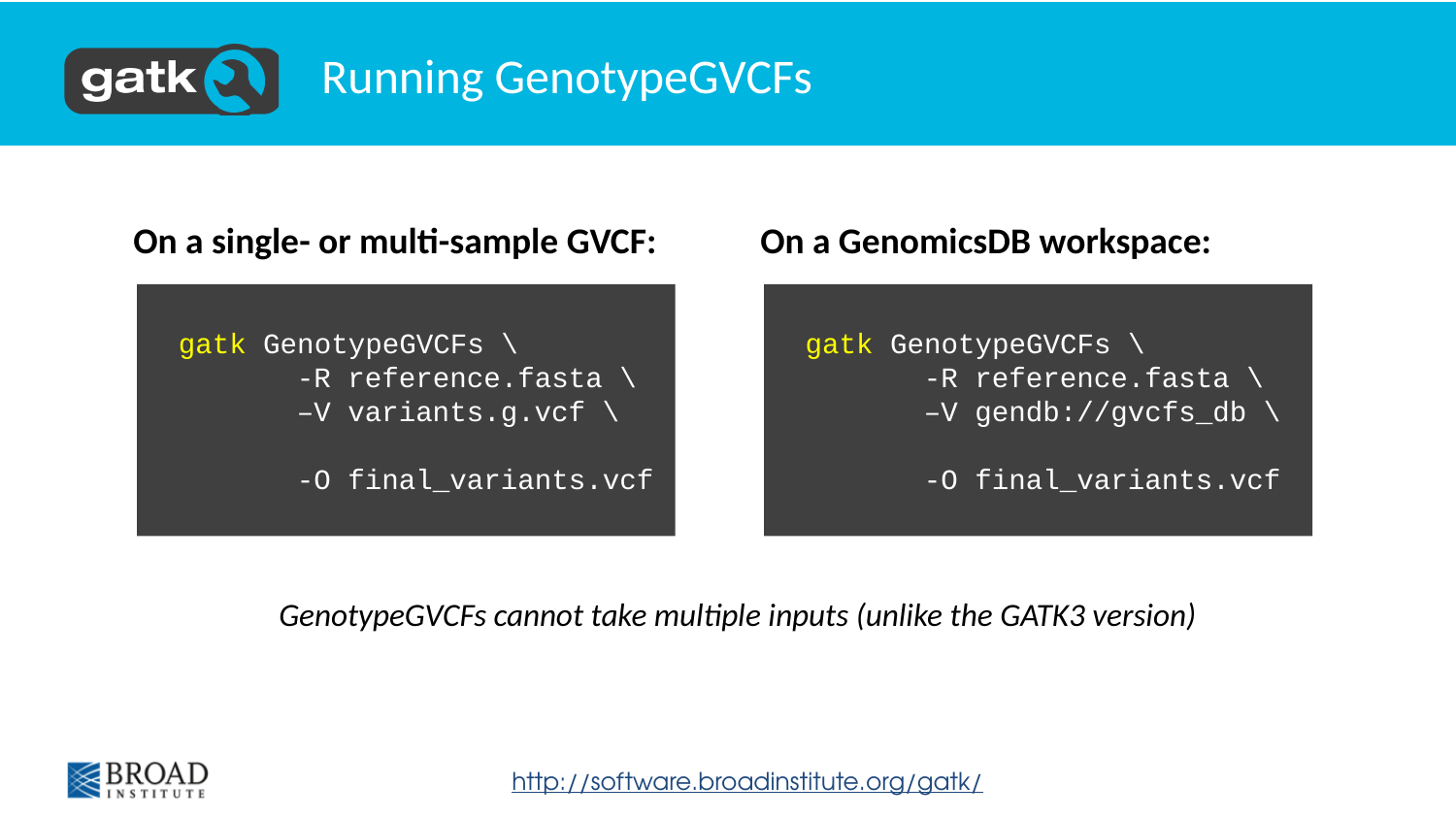

# Running GenotypeGVCFs
On a single- or multi-sample GVCF:
On a GenomicsDB workspace:

gatk GenotypeGVCFs \
	-R reference.fasta \
	–V variants.g.vcf \
	-O final_variants.vcf

gatk GenotypeGVCFs \
	-R reference.fasta \
	–V gendb://gvcfs_db \
	-O final_variants.vcf

GenotypeGVCFs cannot take multiple inputs (unlike the GATK3 version)